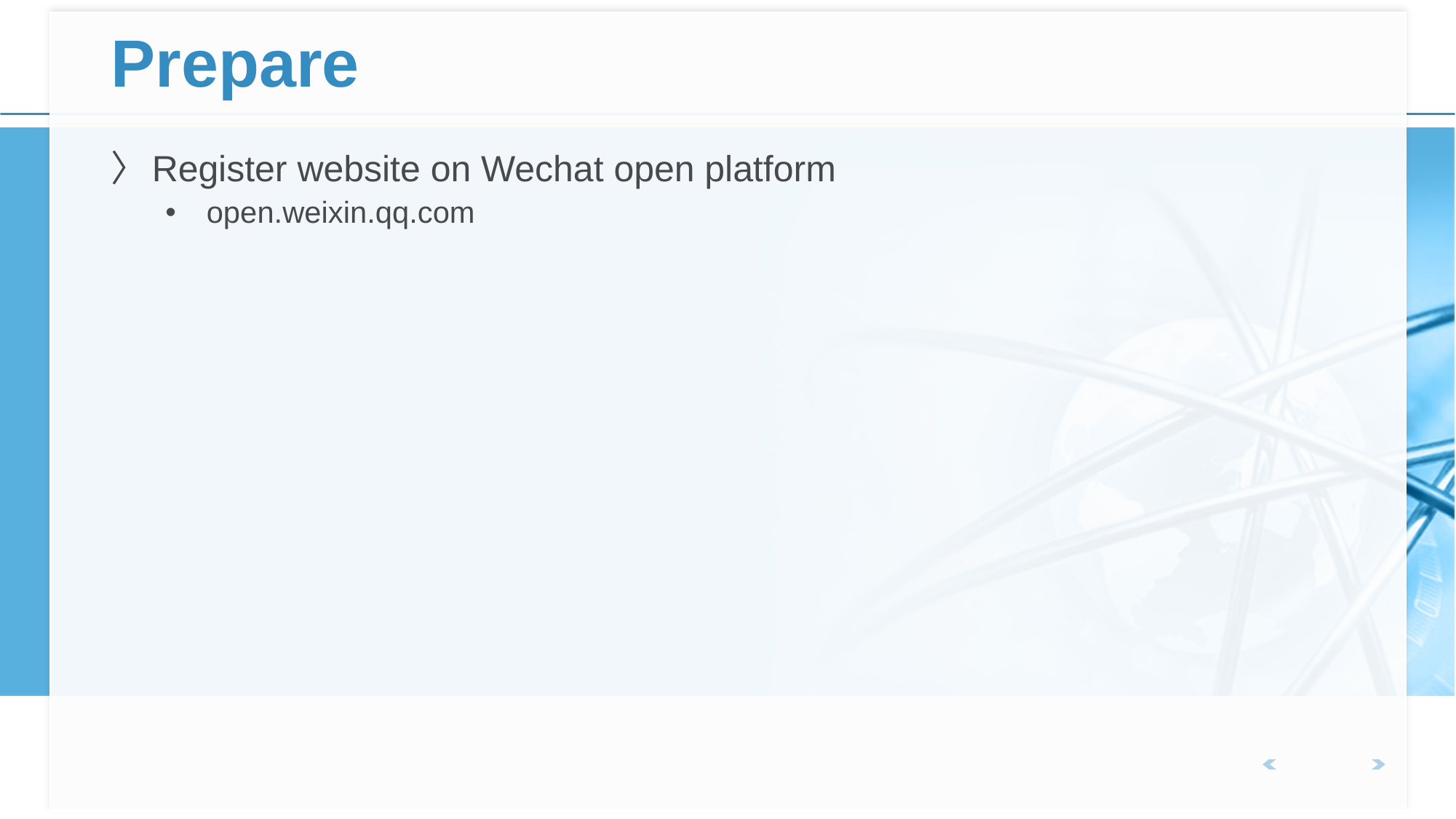

# Prepare
Register website on Wechat open platform
open.weixin.qq.com